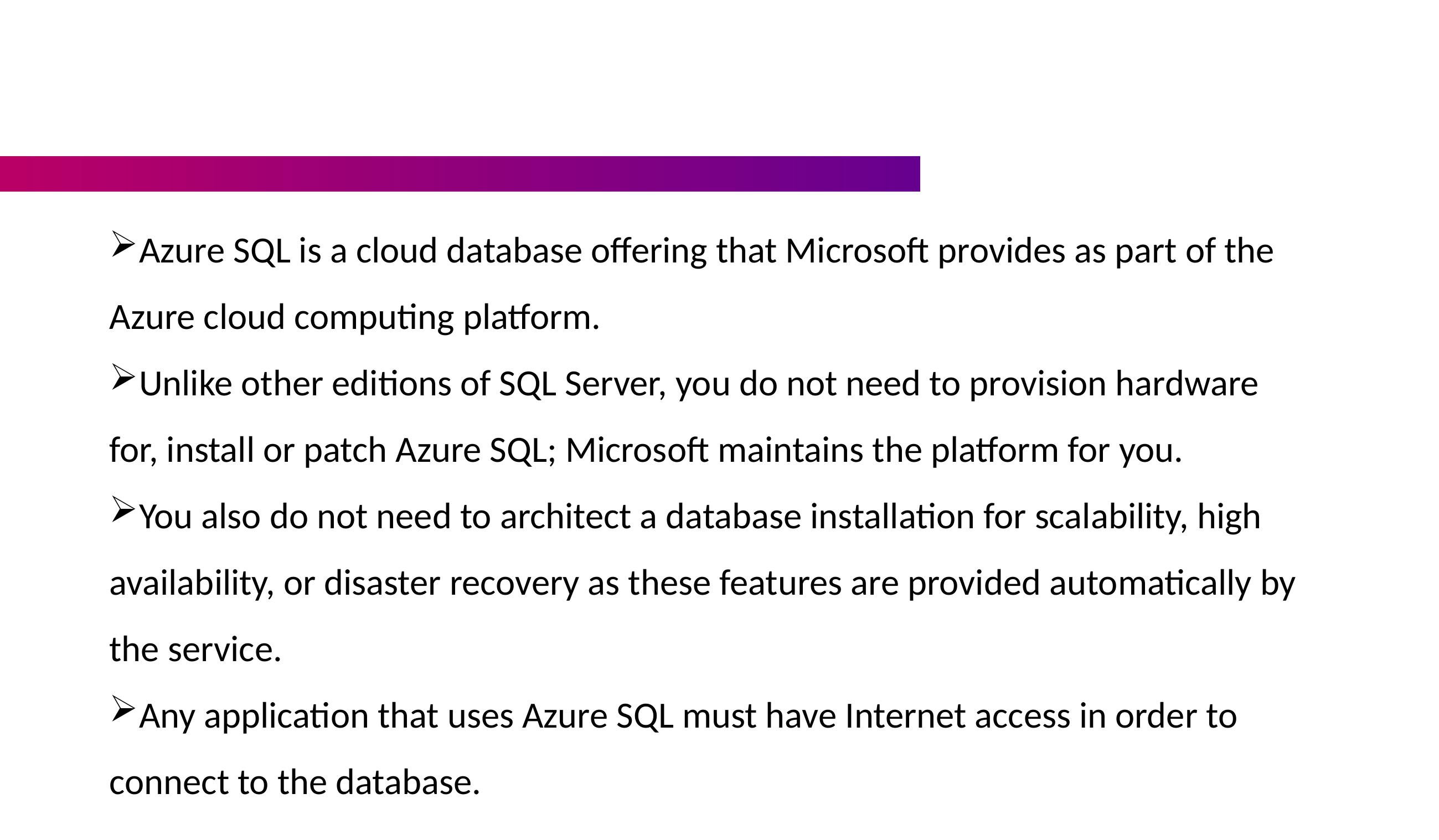

# Overview of Azure SQL Database

Azure SQL is a cloud database offering that Microsoft provides as part of the Azure cloud computing platform.
Unlike other editions of SQL Server, you do not need to provision hardware for, install or patch Azure SQL; Microsoft maintains the platform for you.
You also do not need to architect a database installation for scalability, high availability, or disaster recovery as these features are provided automatically by the service.
Any application that uses Azure SQL must have Internet access in order to connect to the database.